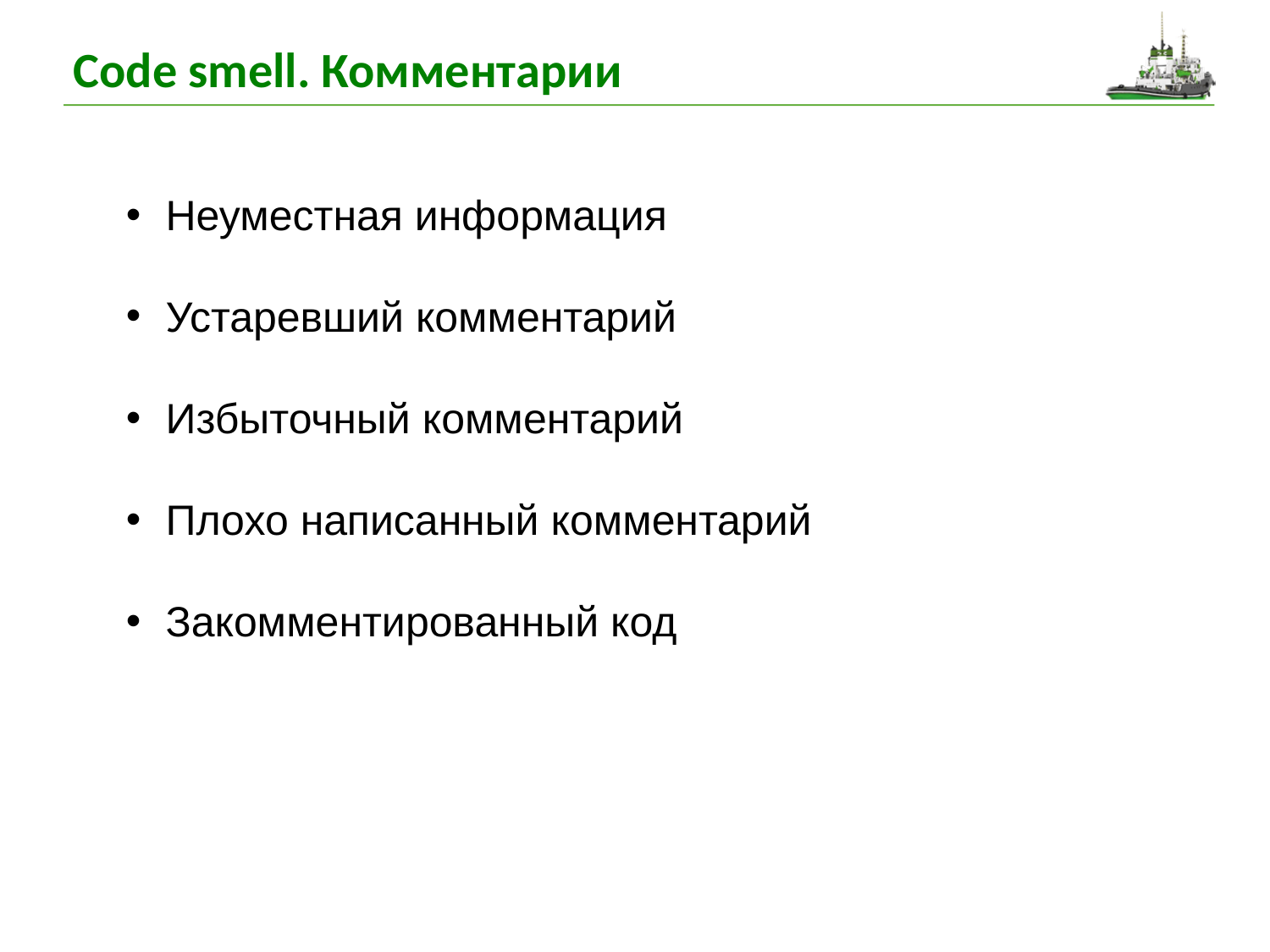

# Code smell. Комментарии
Неуместная информация

Устаревший комментарий

Избыточный комментарий

Плохо написанный комментарий

Закомментированный код